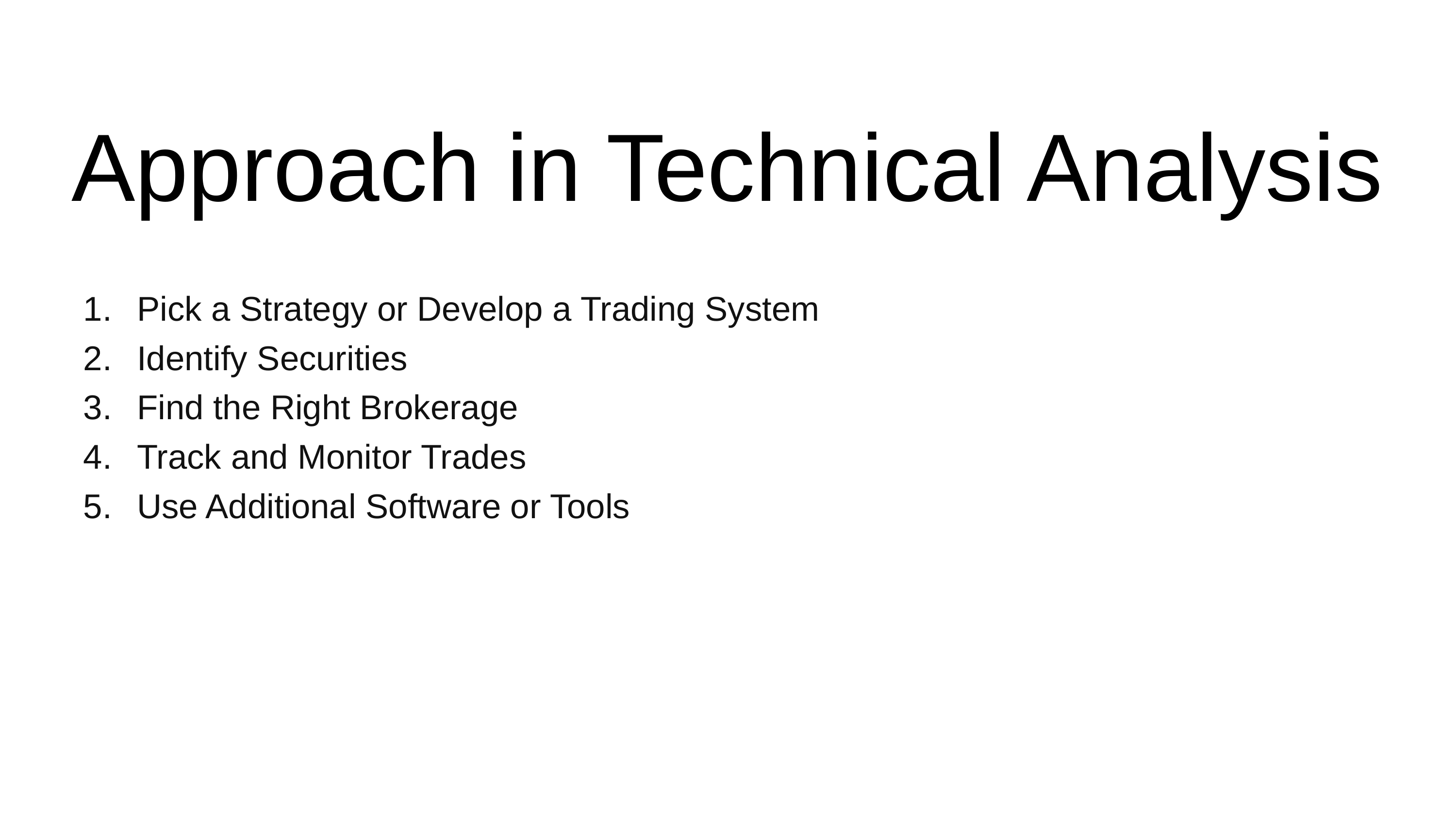

# Approach in Technical Analysis
Pick a Strategy or Develop a Trading System
Identify Securities
Find the Right Brokerage
Track and Monitor Trades
Use Additional Software or Tools